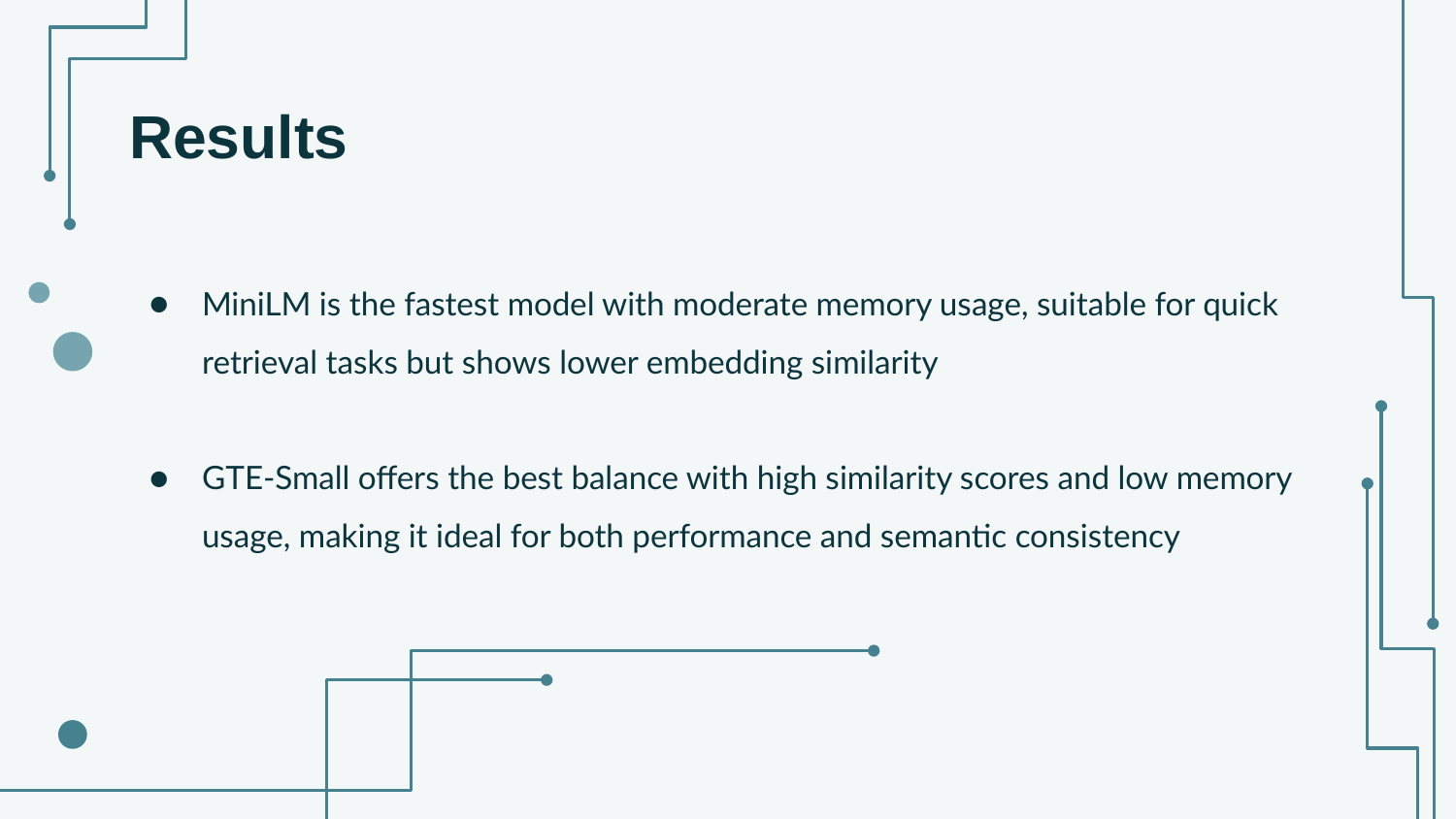

# Results
MiniLM is the fastest model with moderate memory usage, suitable for quick retrieval tasks but shows lower embedding similarity

GTE-Small offers the best balance with high similarity scores and low memory usage, making it ideal for both performance and semantic consistency